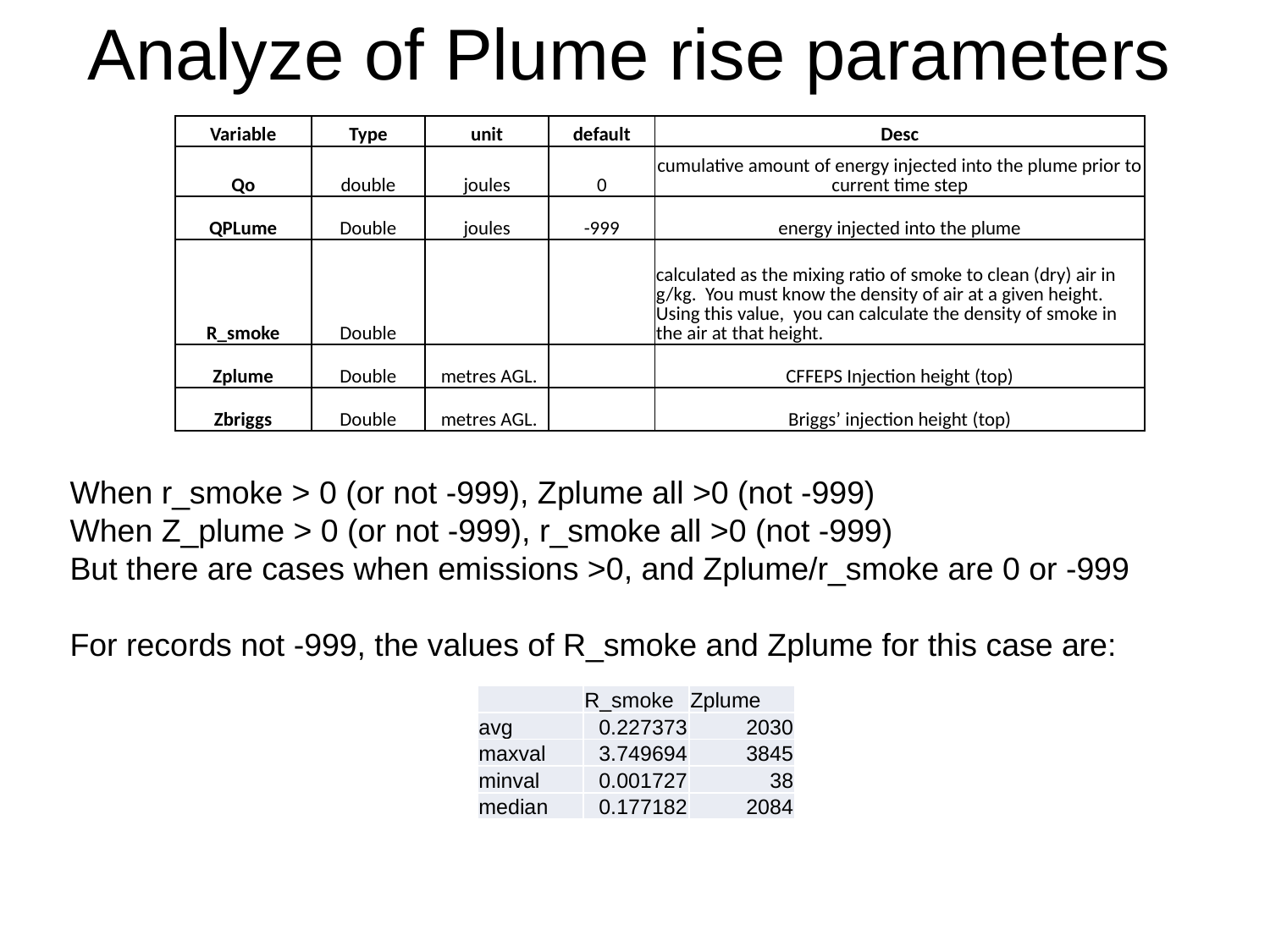

# Analyze of Plume rise parameters
| Variable | Type | unit | default | Desc |
| --- | --- | --- | --- | --- |
| Qo | double | joules | 0 | cumulative amount of energy injected into the plume prior to current time step |
| QPLume | Double | joules | -999 | energy injected into the plume |
| R\_smoke | Double |  |  | calculated as the mixing ratio of smoke to clean (dry) air in g/kg.  You must know the density of air at a given height.  Using this value,  you can calculate the density of smoke in the air at that height. |
| Zplume | Double | metres AGL. |  | CFFEPS Injection height (top) |
| Zbriggs | Double | metres AGL. |  | Briggs’ injection height (top) |
When r_smoke > 0 (or not -999), Zplume all >0 (not -999)
When Z_plume > 0 (or not -999), r_smoke all >0 (not -999)
But there are cases when emissions >0, and Zplume/r_smoke are 0 or -999

For records not -999, the values of R_smoke and Zplume for this case are:
|  | R\_smoke | Zplume |
| --- | --- | --- |
| avg | 0.227373 | 2030 |
| maxval | 3.749694 | 3845 |
| minval | 0.001727 | 38 |
| median | 0.177182 | 2084 |